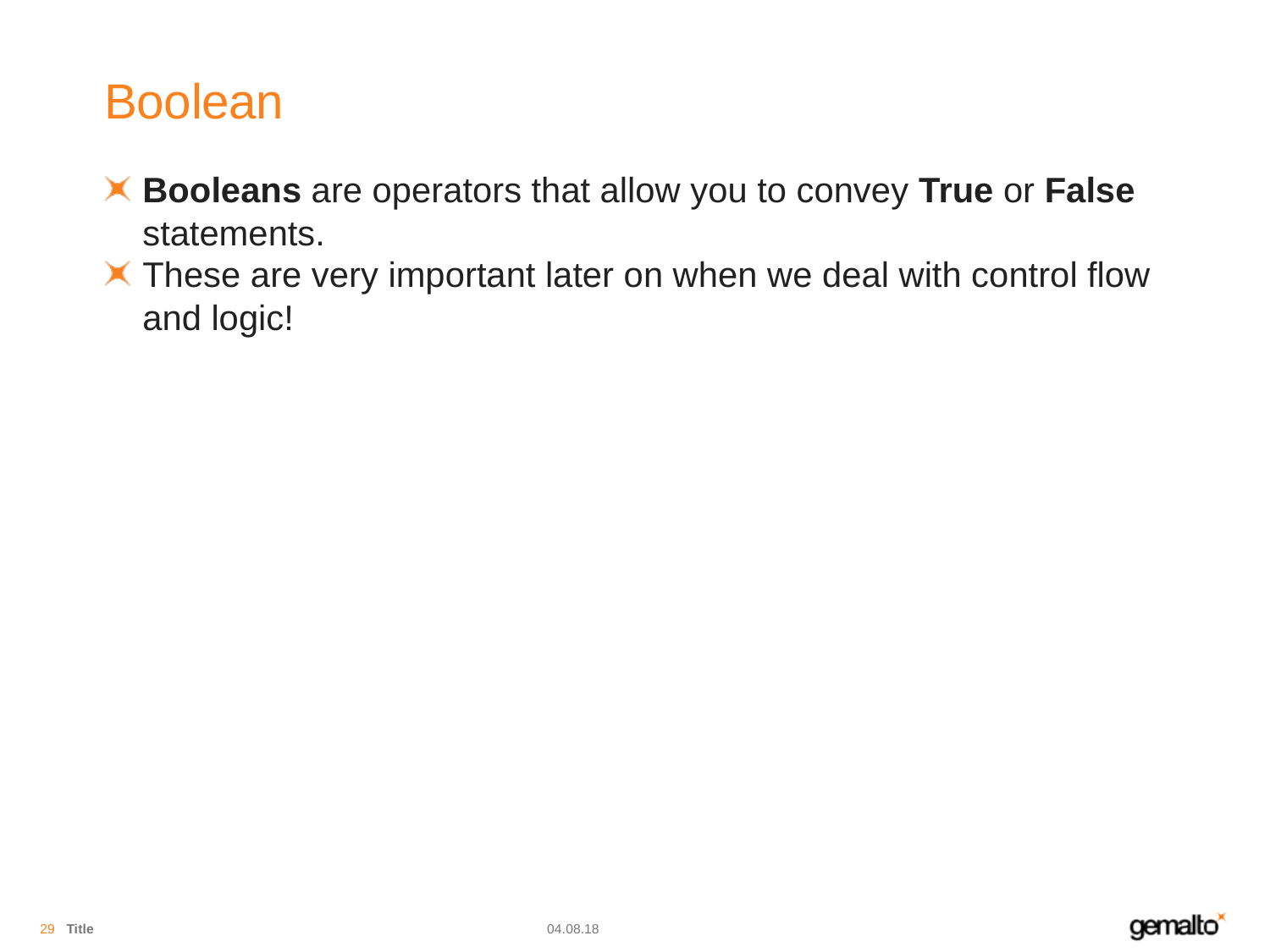

# Boolean
Booleans are operators that allow you to convey True or False statements.
These are very important later on when we deal with control flow and logic!

29
Title
04.08.18